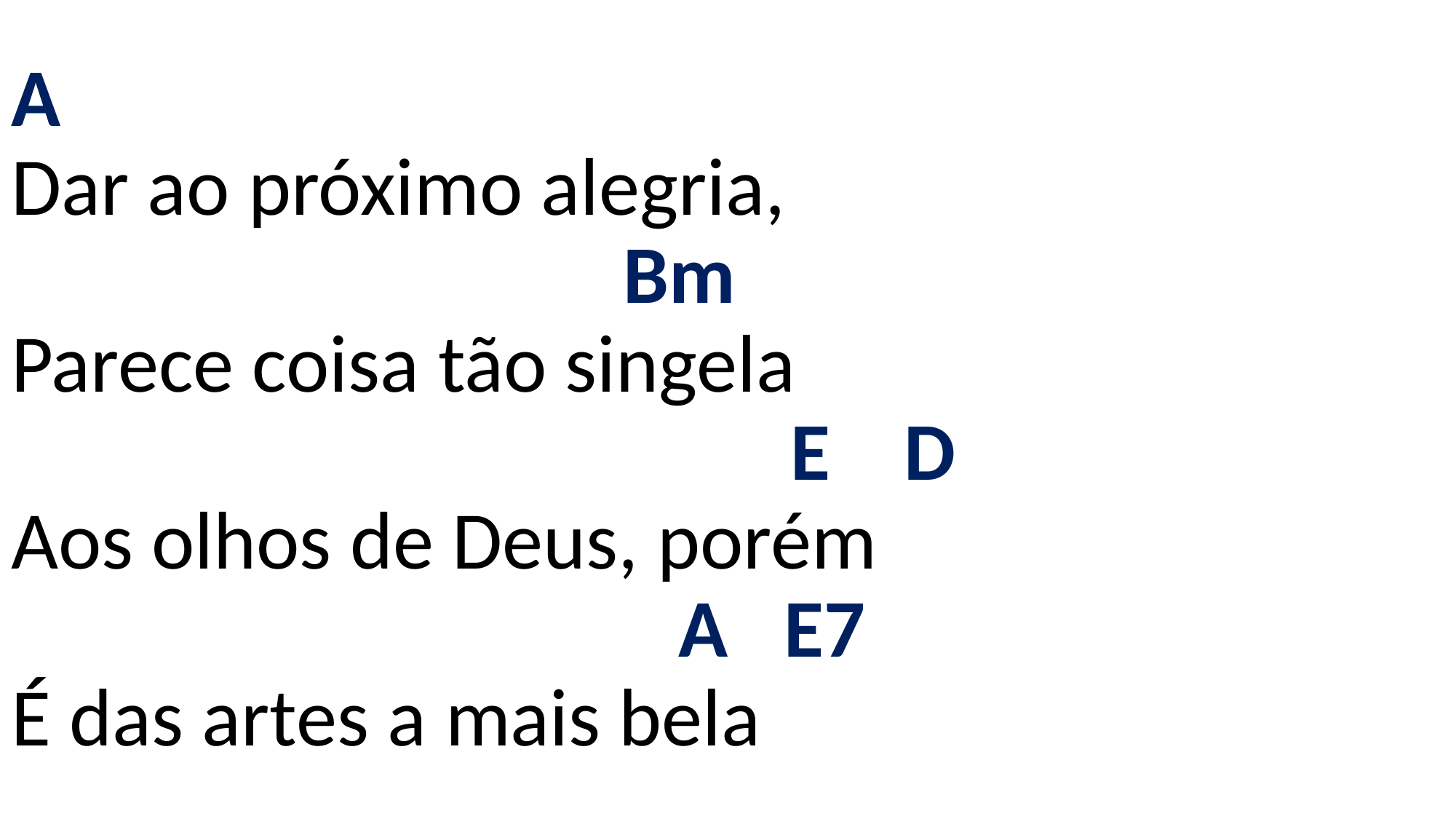

# A Dar ao próximo alegria, Bm Parece coisa tão singela E    D Aos olhos de Deus, porém A   E7 É das artes a mais bela